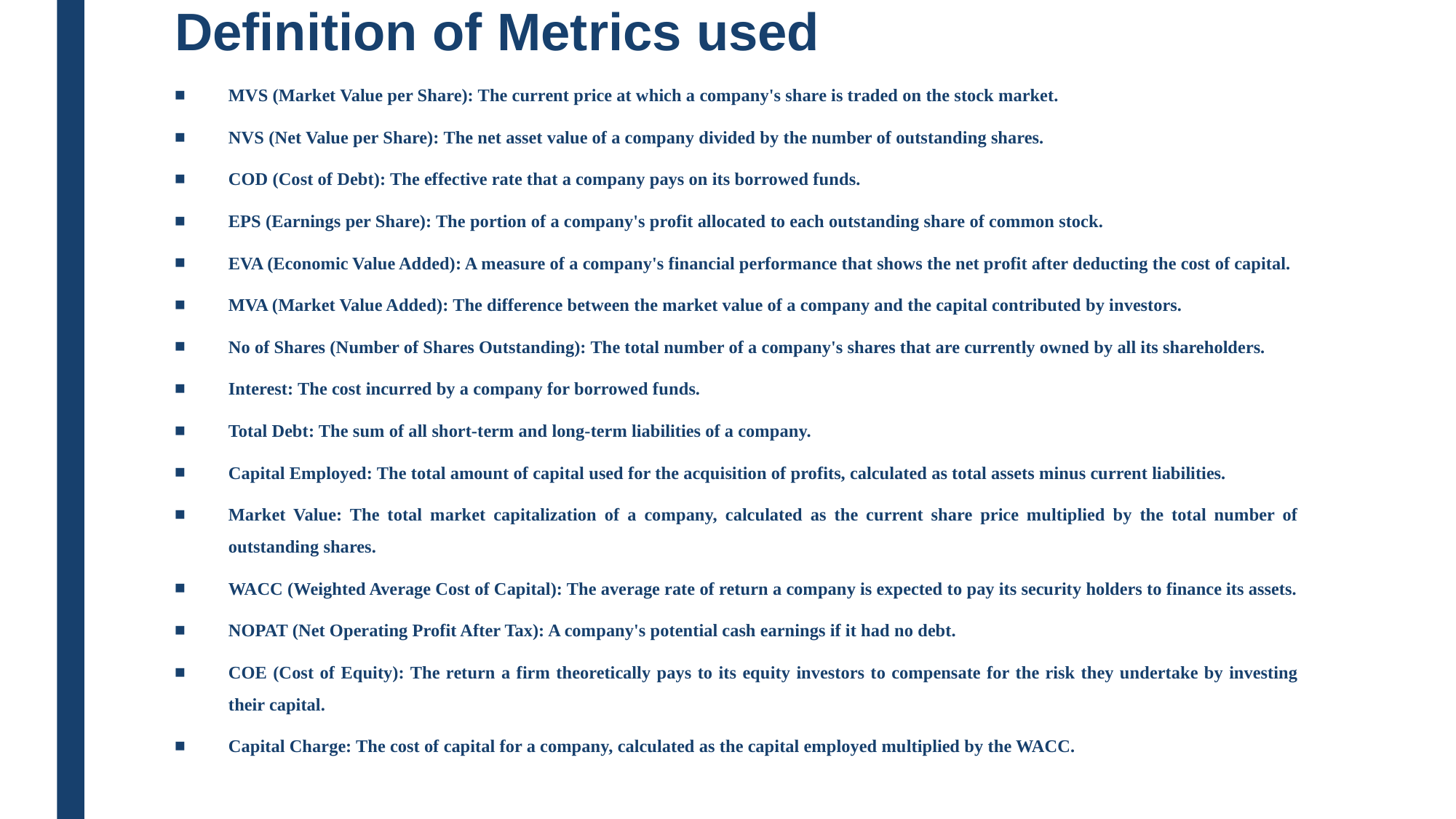

# Definition of Metrics used
MVS (Market Value per Share): The current price at which a company's share is traded on the stock market.
NVS (Net Value per Share): The net asset value of a company divided by the number of outstanding shares.
COD (Cost of Debt): The effective rate that a company pays on its borrowed funds.
EPS (Earnings per Share): The portion of a company's profit allocated to each outstanding share of common stock.
EVA (Economic Value Added): A measure of a company's financial performance that shows the net profit after deducting the cost of capital.
MVA (Market Value Added): The difference between the market value of a company and the capital contributed by investors.
No of Shares (Number of Shares Outstanding): The total number of a company's shares that are currently owned by all its shareholders.
Interest: The cost incurred by a company for borrowed funds.
Total Debt: The sum of all short-term and long-term liabilities of a company.
Capital Employed: The total amount of capital used for the acquisition of profits, calculated as total assets minus current liabilities.
Market Value: The total market capitalization of a company, calculated as the current share price multiplied by the total number of outstanding shares.
WACC (Weighted Average Cost of Capital): The average rate of return a company is expected to pay its security holders to finance its assets.
NOPAT (Net Operating Profit After Tax): A company's potential cash earnings if it had no debt.
COE (Cost of Equity): The return a firm theoretically pays to its equity investors to compensate for the risk they undertake by investing their capital.
Capital Charge: The cost of capital for a company, calculated as the capital employed multiplied by the WACC.